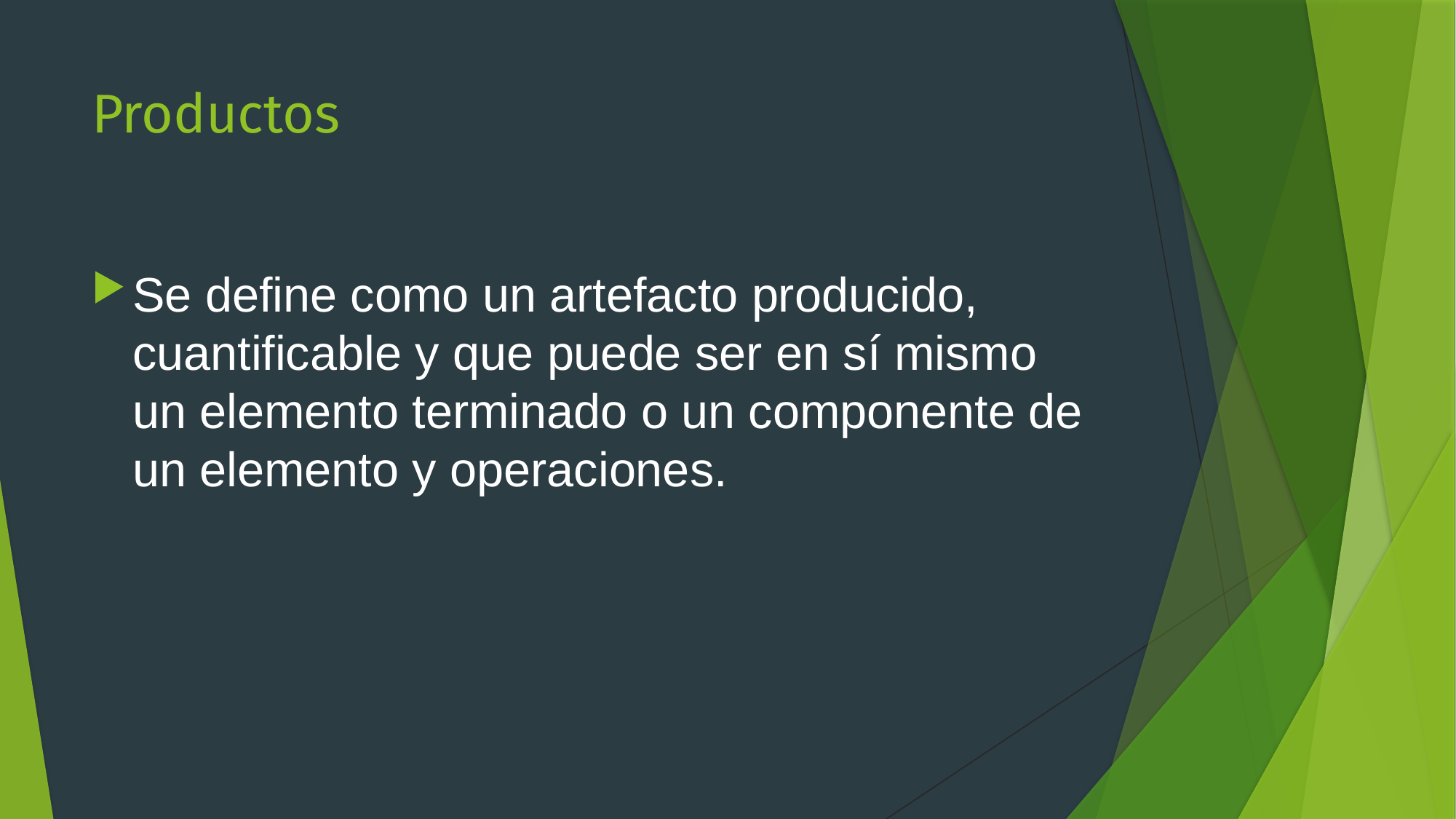

# Productos
Se define como un artefacto producido, cuantificable y que puede ser en sí mismo un elemento terminado o un componente de un elemento y operaciones.